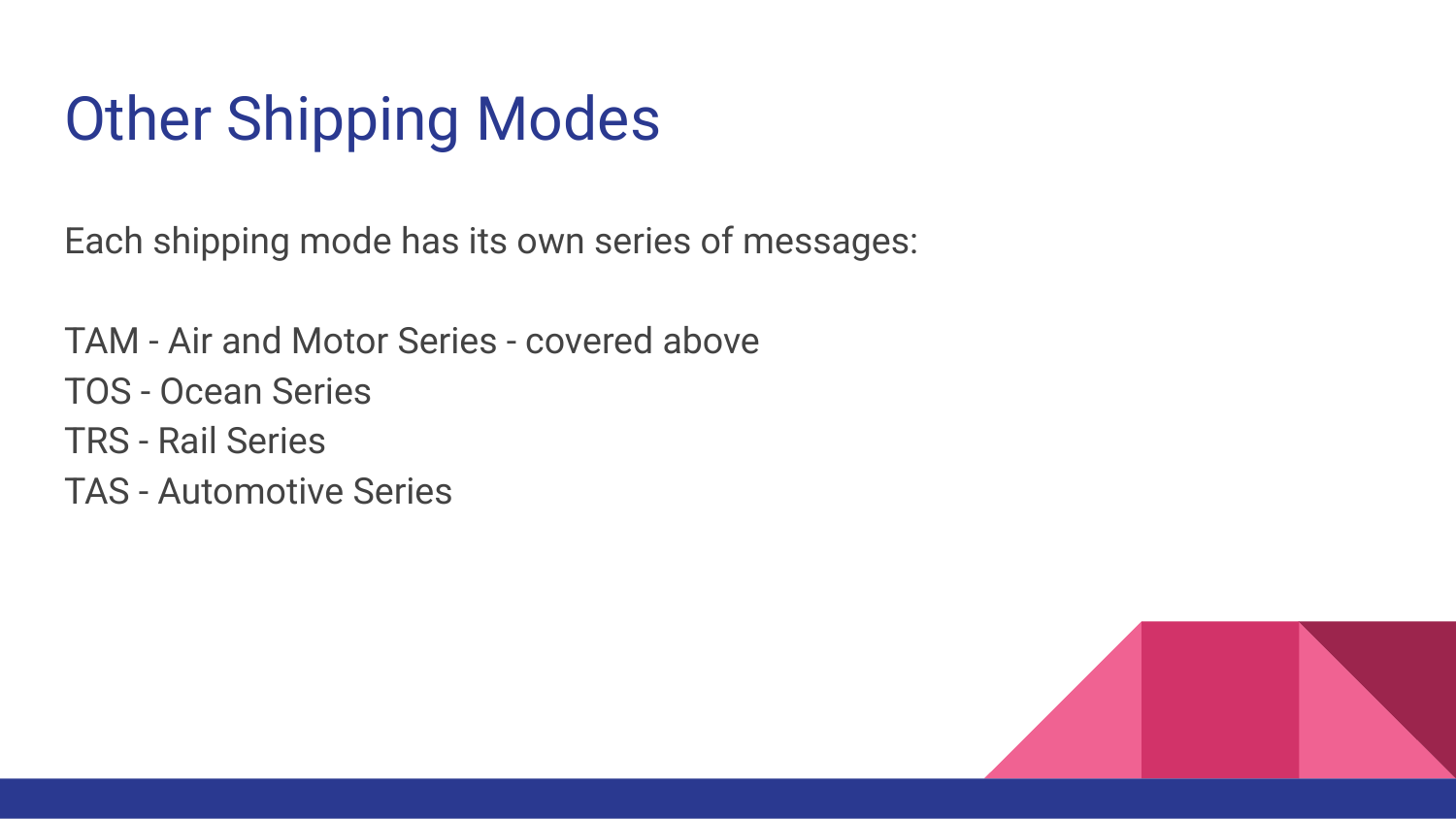

# Other Shipping Modes
Each shipping mode has its own series of messages:
TAM - Air and Motor Series - covered above
TOS - Ocean Series
TRS - Rail Series
TAS - Automotive Series